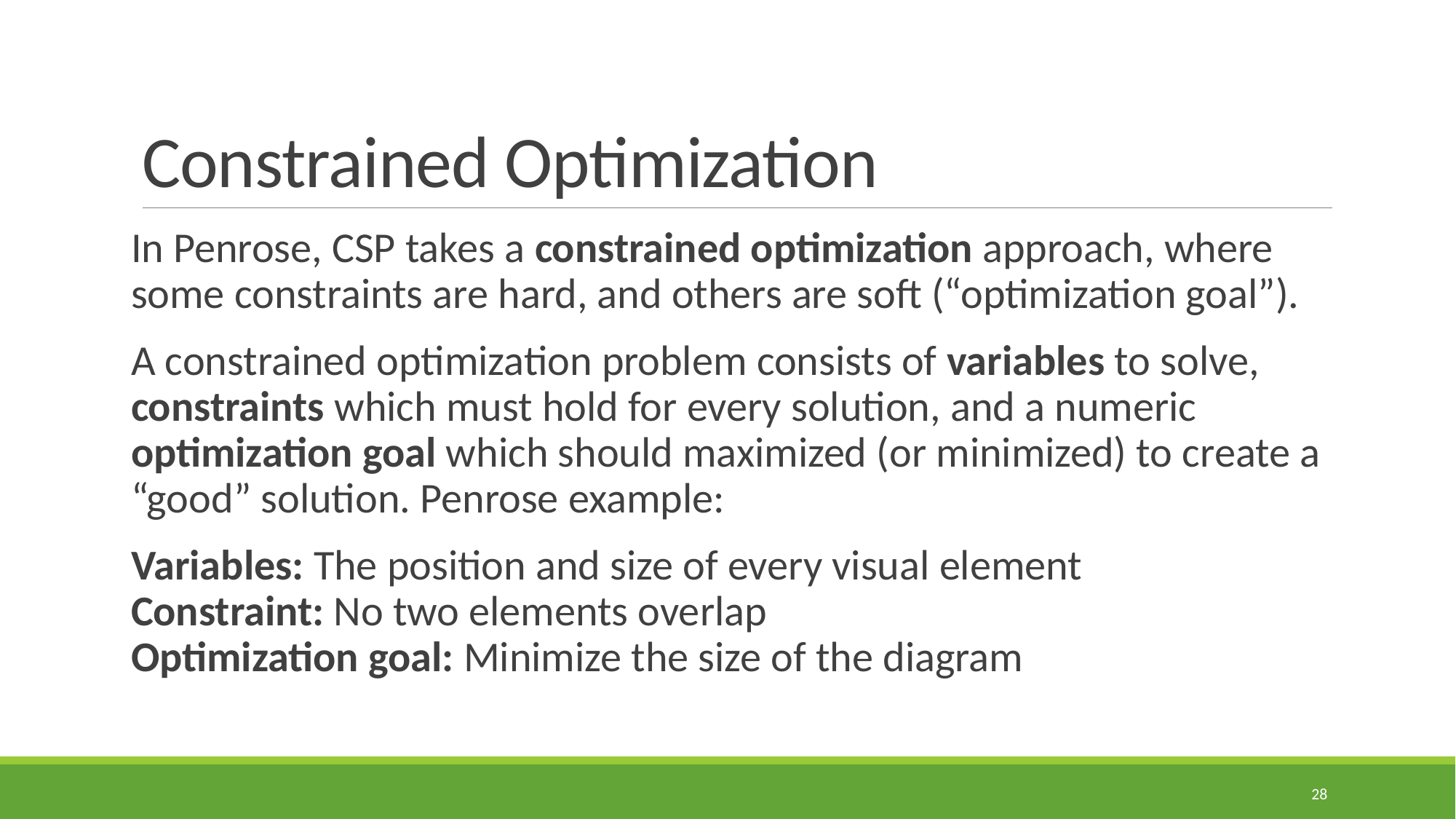

# Constrained Optimization
In Penrose, CSP takes a constrained optimization approach, where some constraints are hard, and others are soft (“optimization goal”).
A constrained optimization problem consists of variables to solve, constraints which must hold for every solution, and a numeric optimization goal which should maximized (or minimized) to create a “good” solution. Penrose example:
Variables: The position and size of every visual element
Constraint: No two elements overlap
Optimization goal: Minimize the size of the diagram
28